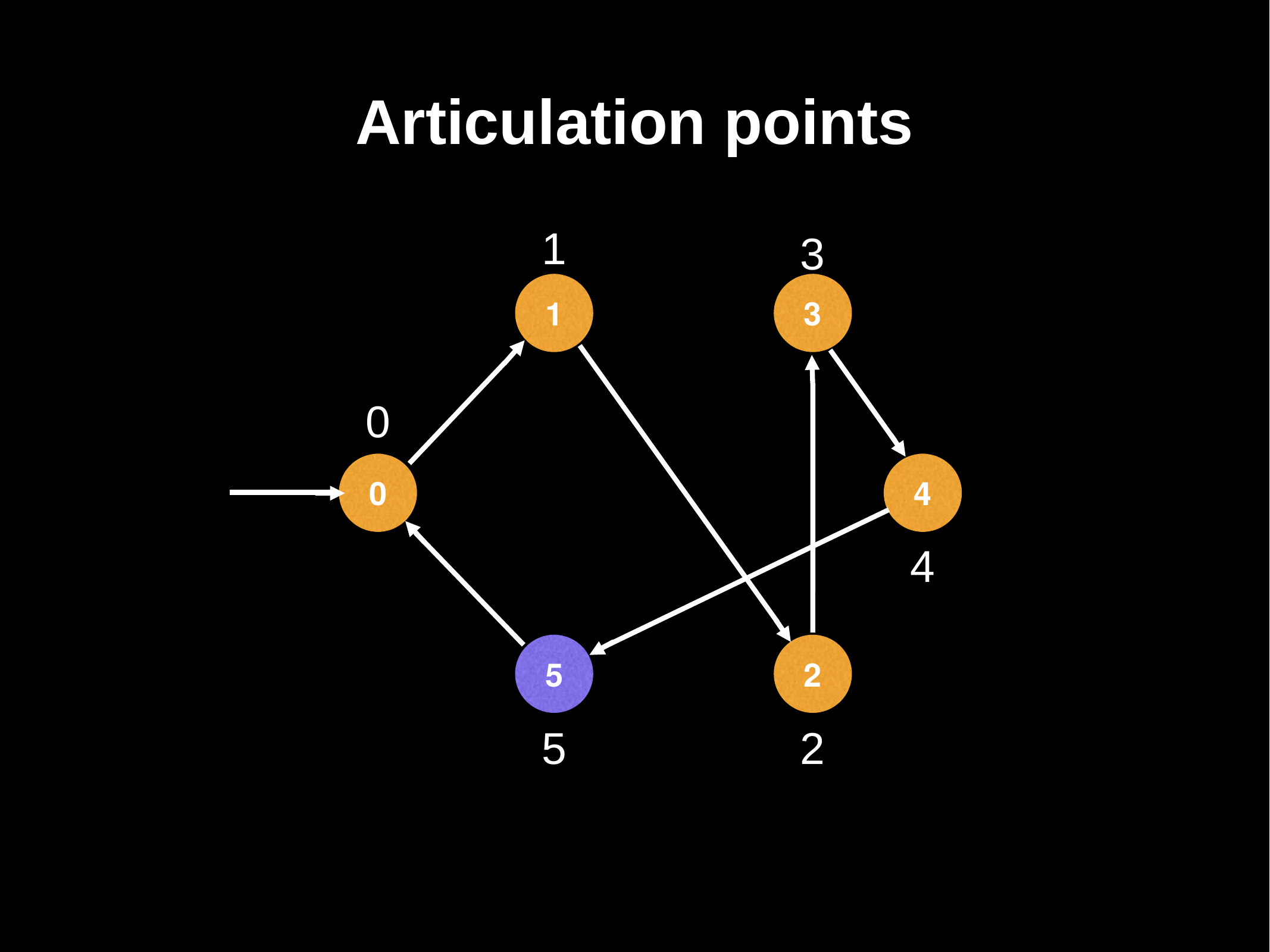

Articulation points
1
3
1
3

0

0
4

4

5
2

5
2